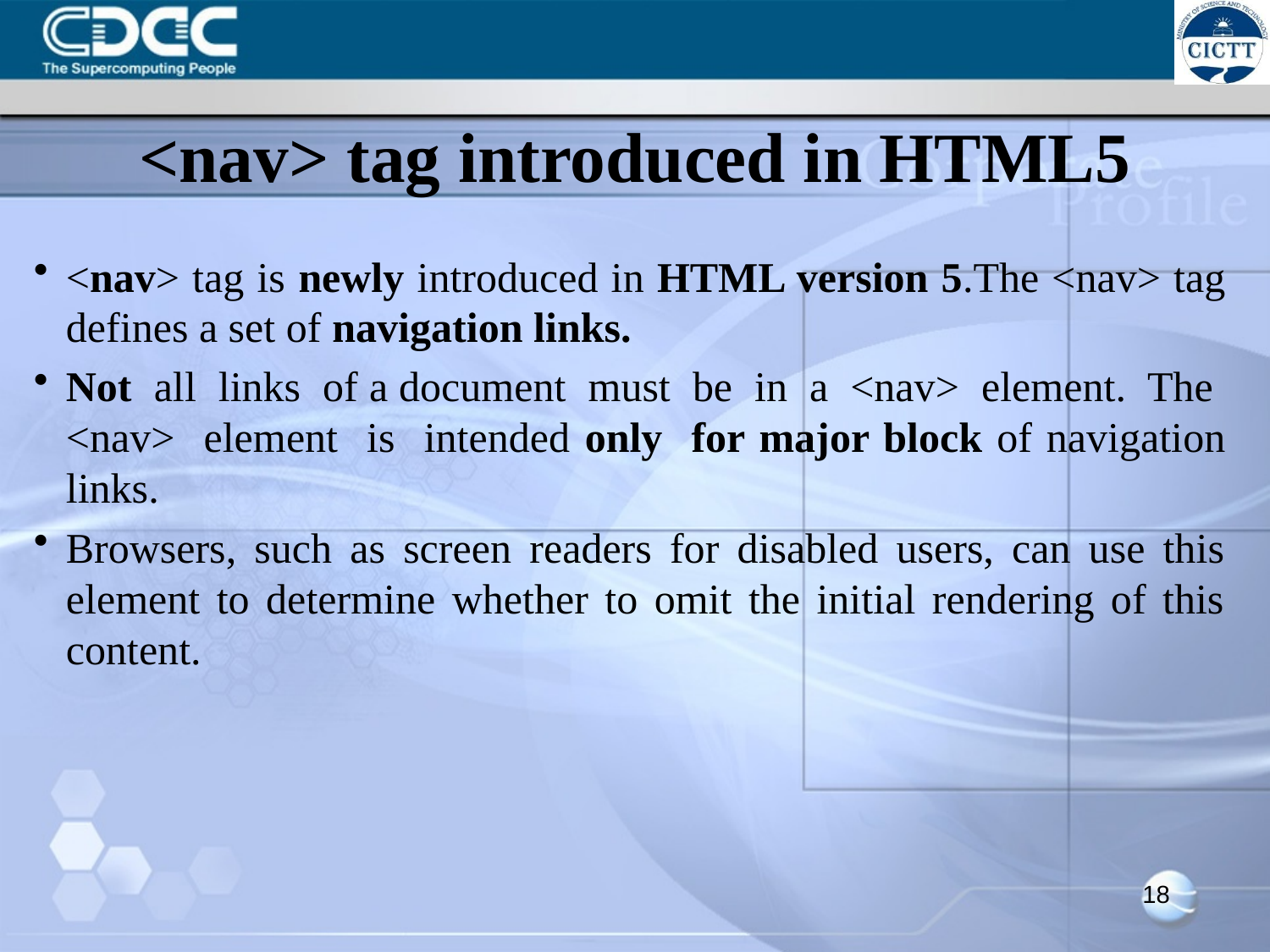

# <nav> tag introduced in HTML5
<nav> tag is newly introduced in HTML version 5.The <nav> tag defines a set of navigation links.
Not  all  links  of a document  must  be  in  a  <nav>  element.  The  <nav>  element  is  intended only  for major block of navigation links.
Browsers, such as screen readers for disabled users, can use this element to determine whether to omit the initial rendering of this content.